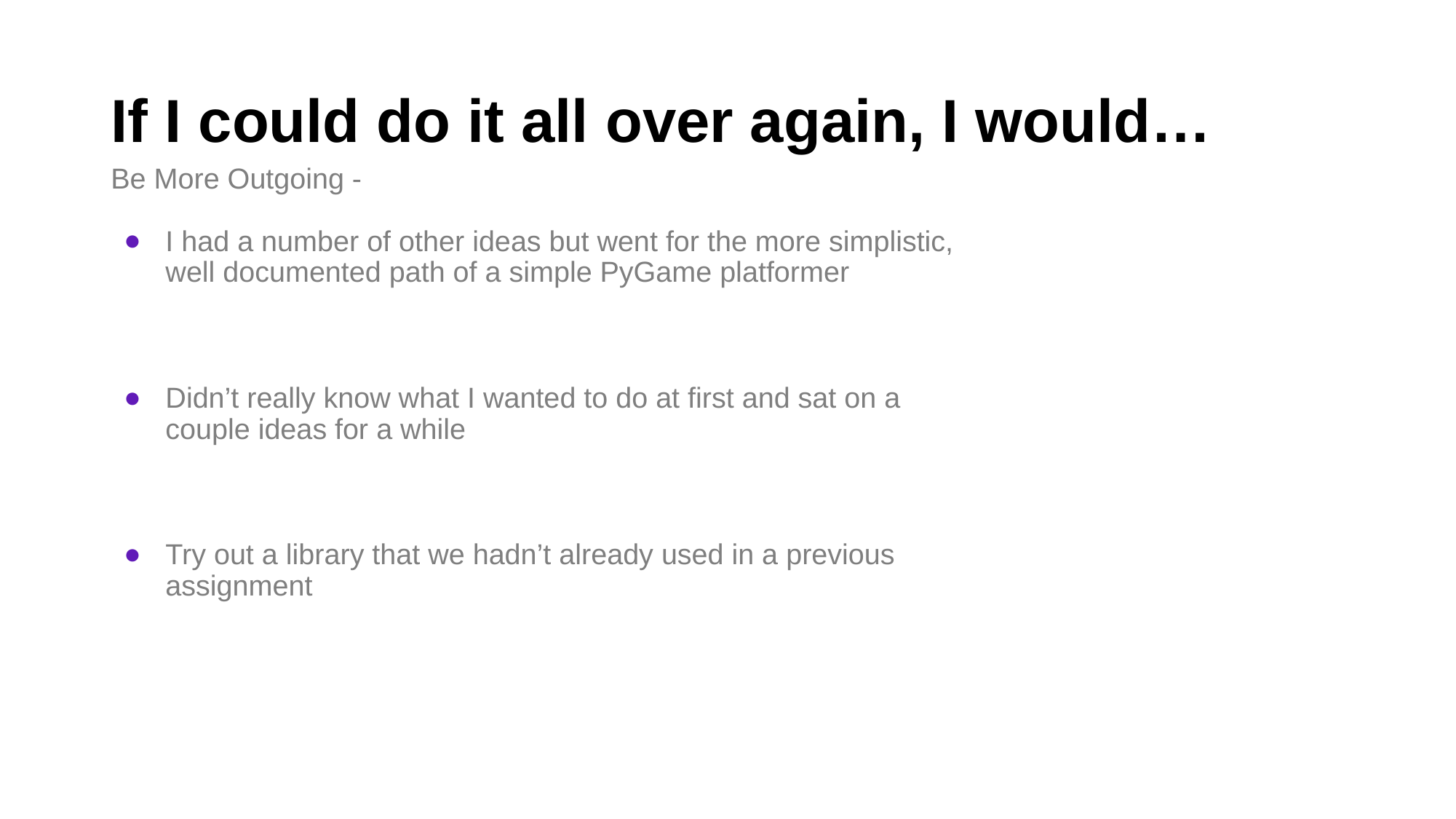

# If I could do it all over again, I would…
Be More Outgoing -
I had a number of other ideas but went for the more simplistic, well documented path of a simple PyGame platformer

Didn’t really know what I wanted to do at first and sat on a couple ideas for a while

Try out a library that we hadn’t already used in a previous assignment